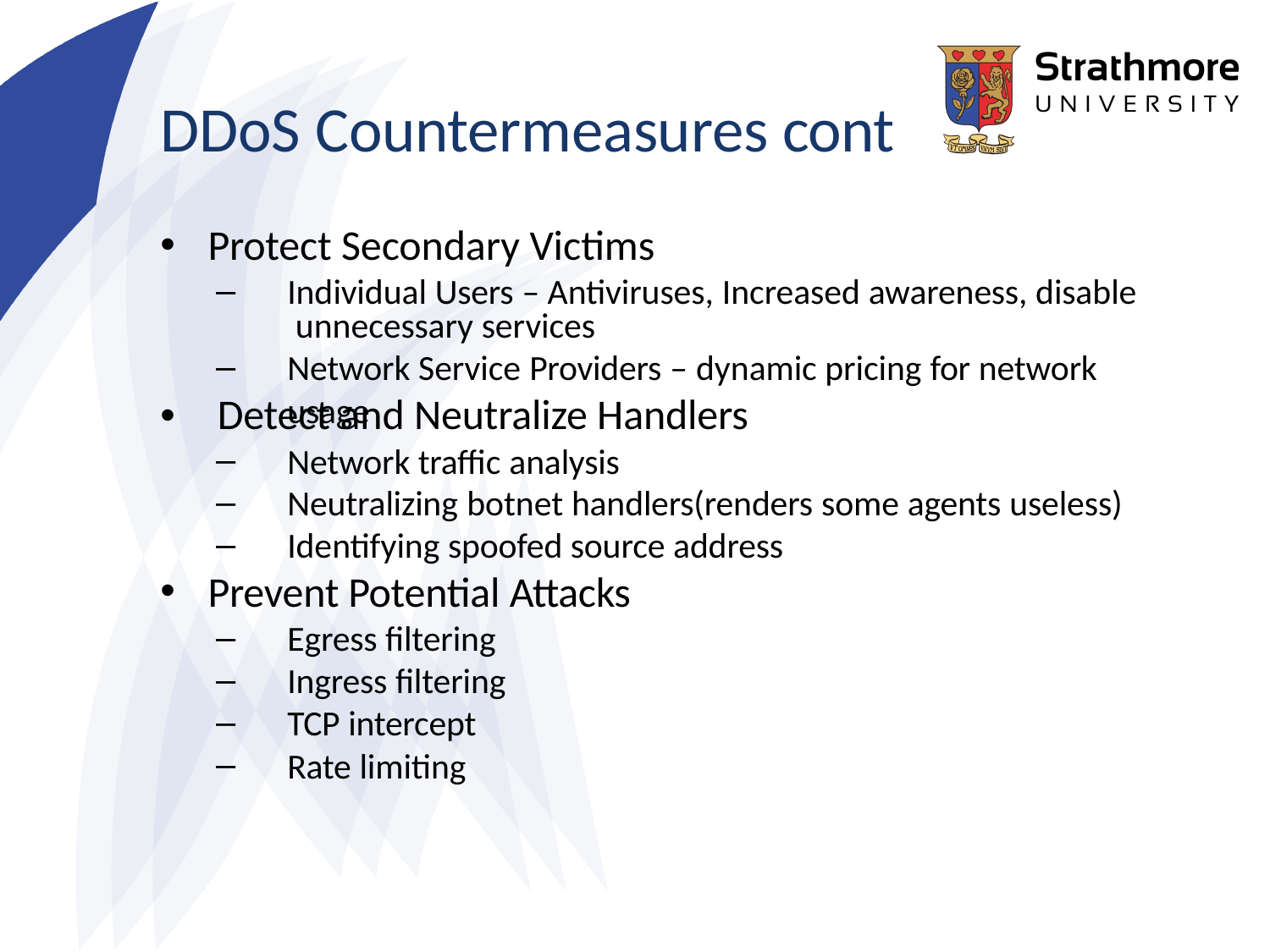

# DDoS Countermeasures cont
Protect Secondary Victims
Individual Users – Antiviruses, Increased awareness, disable  unnecessary services
Network Service Providers – dynamic pricing for network usage
•
Detect and Neutralize Handlers
Network traffic analysis
Neutralizing botnet handlers(renders some agents useless)
Identifying spoofed source address
Prevent Potential Attacks
Egress filtering
Ingress filtering
TCP intercept
Rate limiting